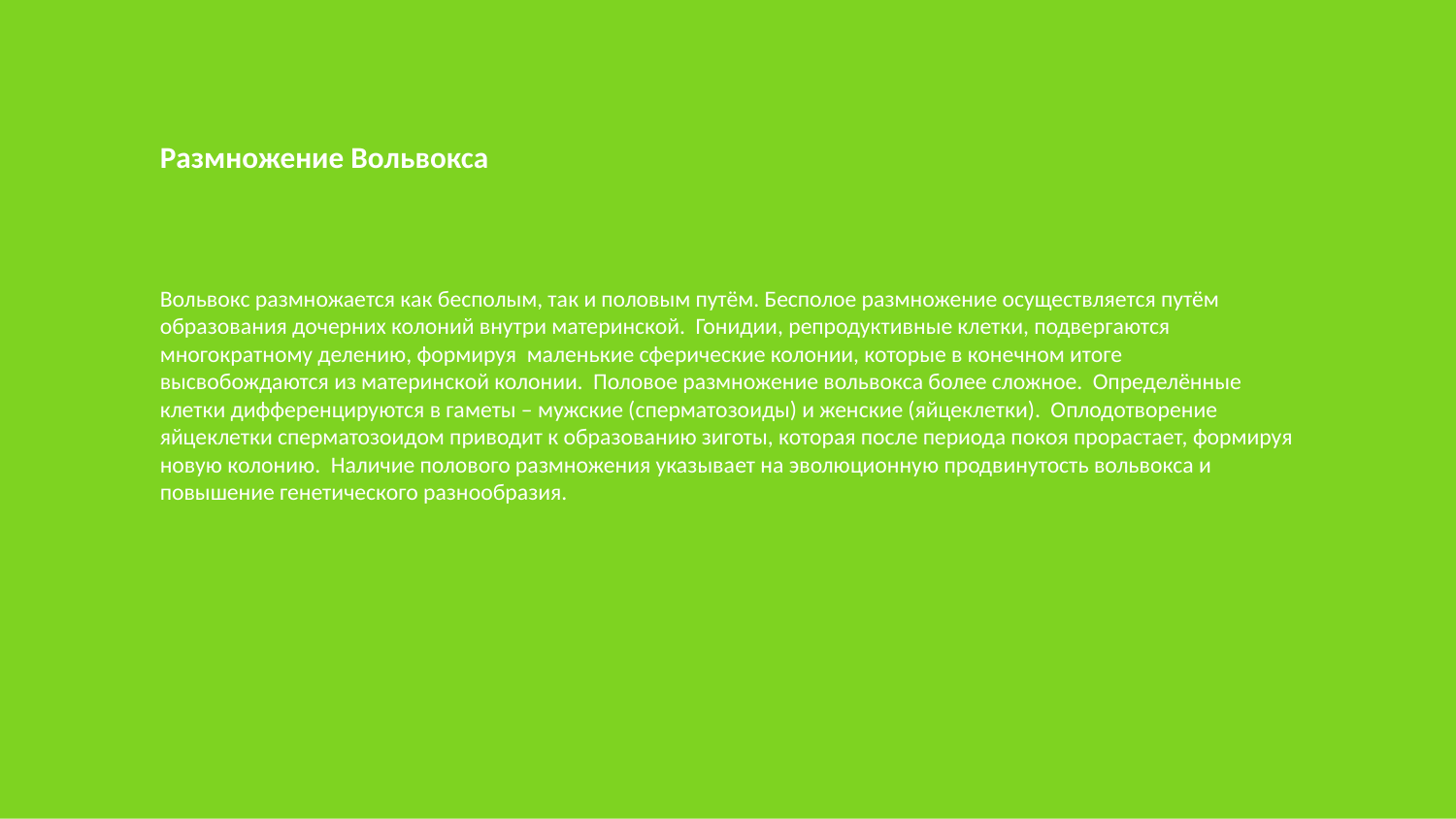

Размножение Вольвокса
Вольвокс размножается как бесполым, так и половым путём. Бесполое размножение осуществляется путём образования дочерних колоний внутри материнской.  Гонидии, репродуктивные клетки, подвергаются многократному делению, формируя  маленькие сферические колонии, которые в конечном итоге высвобождаются из материнской колонии.  Половое размножение вольвокса более сложное.  Определённые клетки дифференцируются в гаметы – мужские (сперматозоиды) и женские (яйцеклетки).  Оплодотворение яйцеклетки сперматозоидом приводит к образованию зиготы, которая после периода покоя прорастает, формируя новую колонию.  Наличие полового размножения указывает на эволюционную продвинутость вольвокса и  повышение генетического разнообразия.